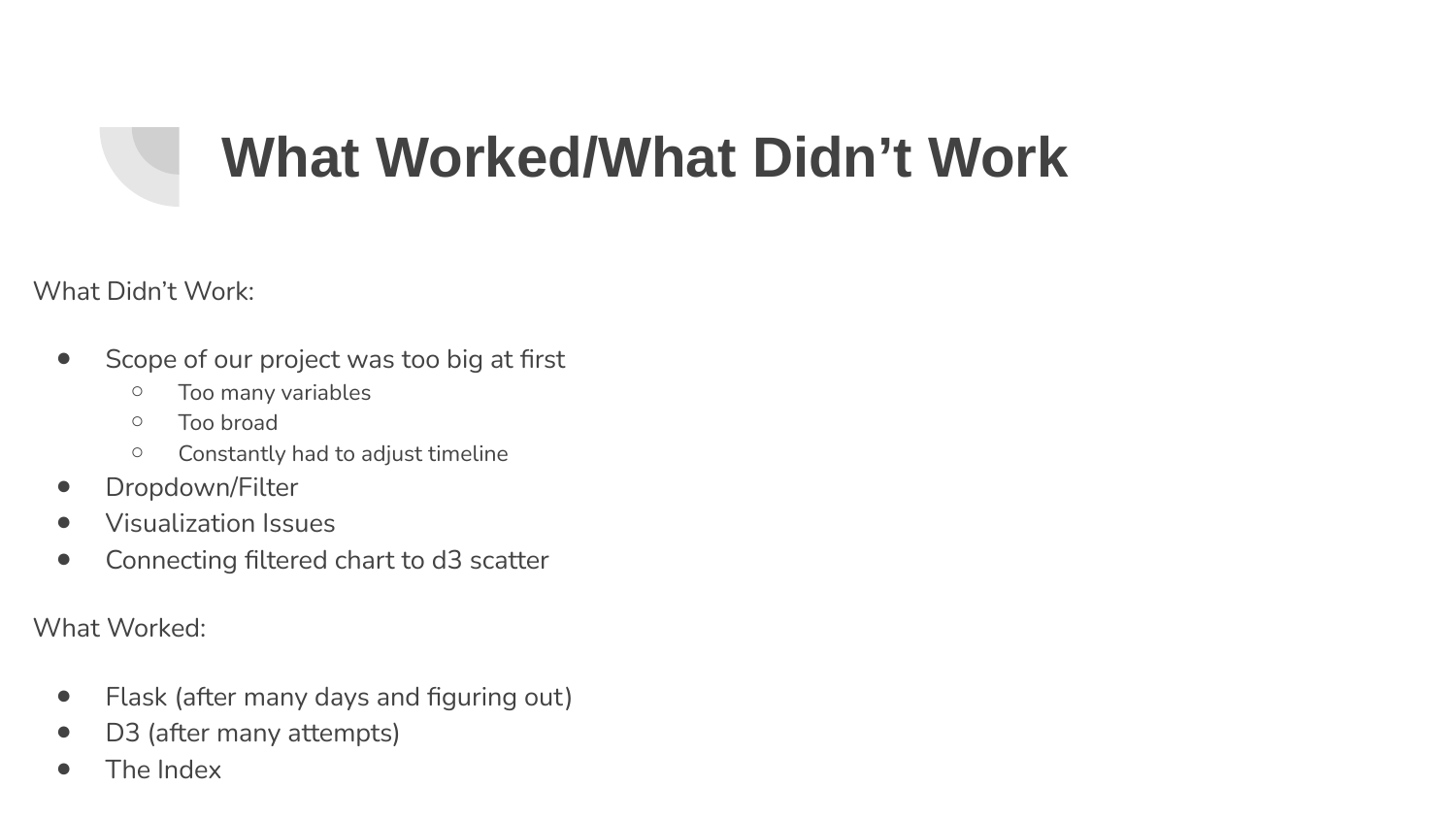

# What Worked/What Didn’t Work
What Didn’t Work:
Scope of our project was too big at first
Too many variables
Too broad
Constantly had to adjust timeline
Dropdown/Filter
Visualization Issues
Connecting filtered chart to d3 scatter
What Worked:
Flask (after many days and figuring out)
D3 (after many attempts)
The Index